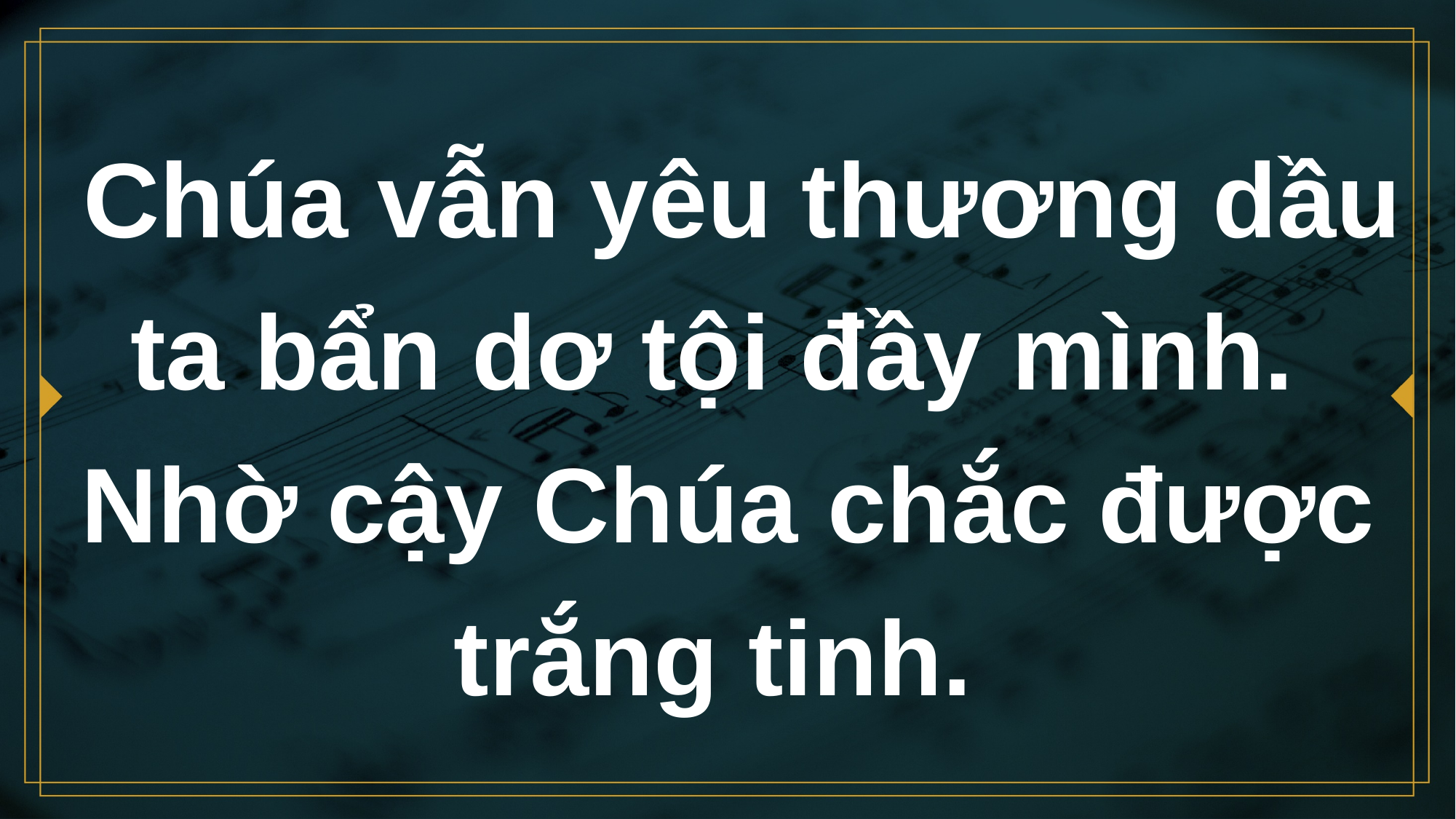

# Chúa vẫn yêu thương dầu ta bẩn dơ tội đầy mình.
Nhờ cậy Chúa chắc được trắng tinh.